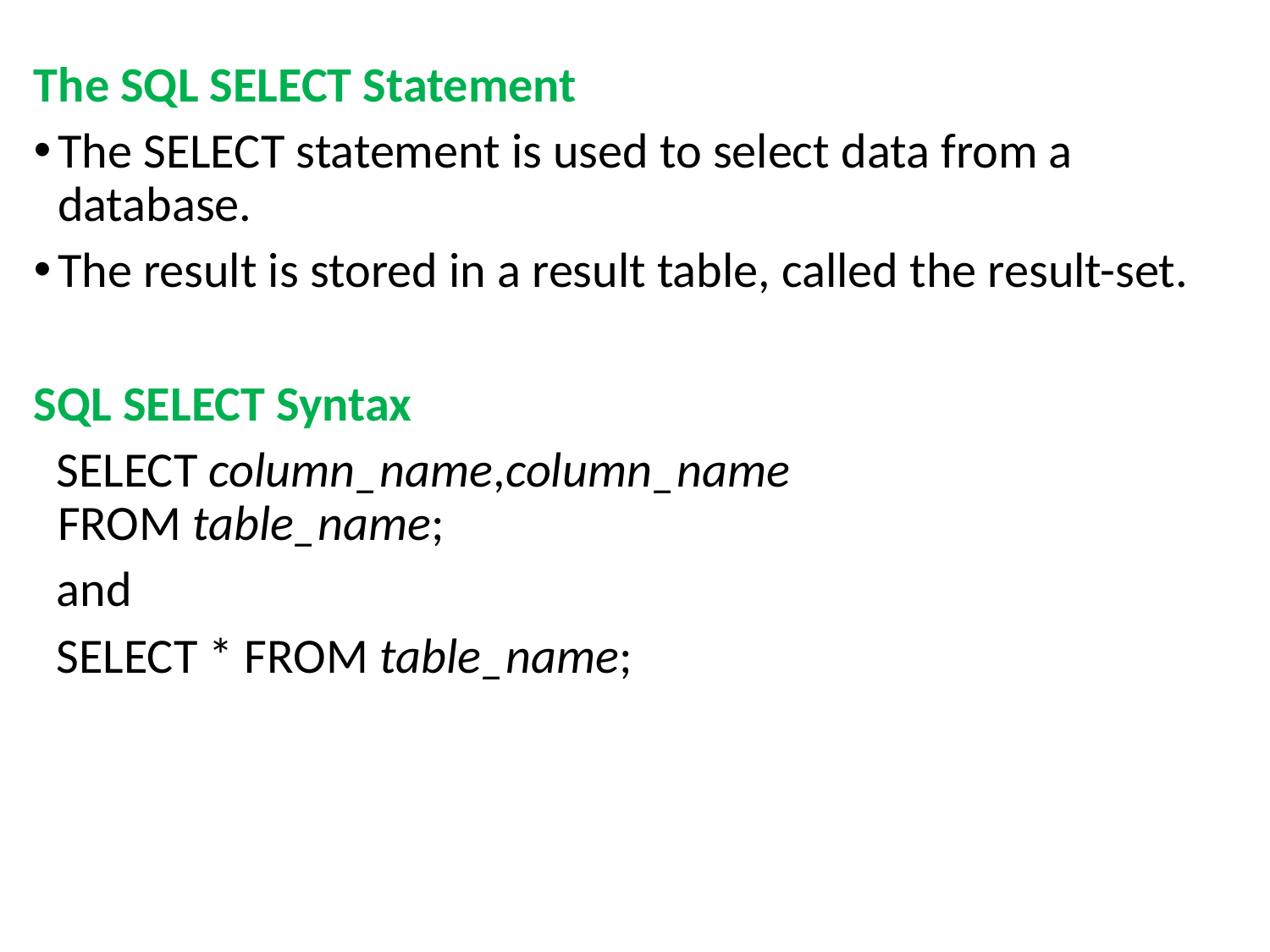

The SQL SELECT Statement
The SELECT statement is used to select data from a database.
The result is stored in a result table, called the result-set.

SQL SELECT Syntax
  SELECT column_name,column_name
FROM table_name;
  and
  SELECT * FROM table_name;